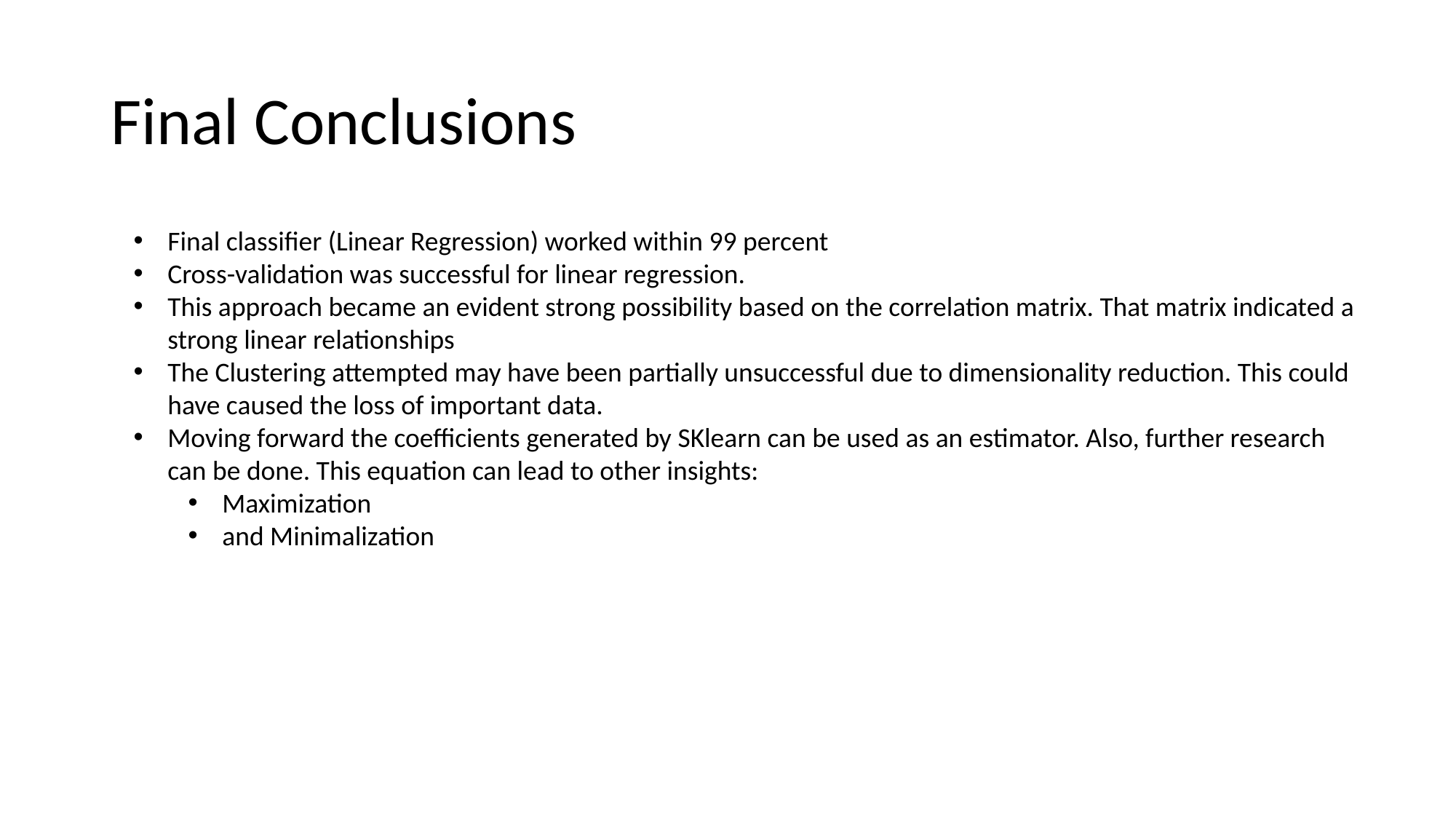

# Final Conclusions
Final classifier (Linear Regression) worked within 99 percent
Cross-validation was successful for linear regression.
This approach became an evident strong possibility based on the correlation matrix. That matrix indicated a strong linear relationships
The Clustering attempted may have been partially unsuccessful due to dimensionality reduction. This could have caused the loss of important data.
Moving forward the coefficients generated by SKlearn can be used as an estimator. Also, further research can be done. This equation can lead to other insights:
Maximization
and Minimalization